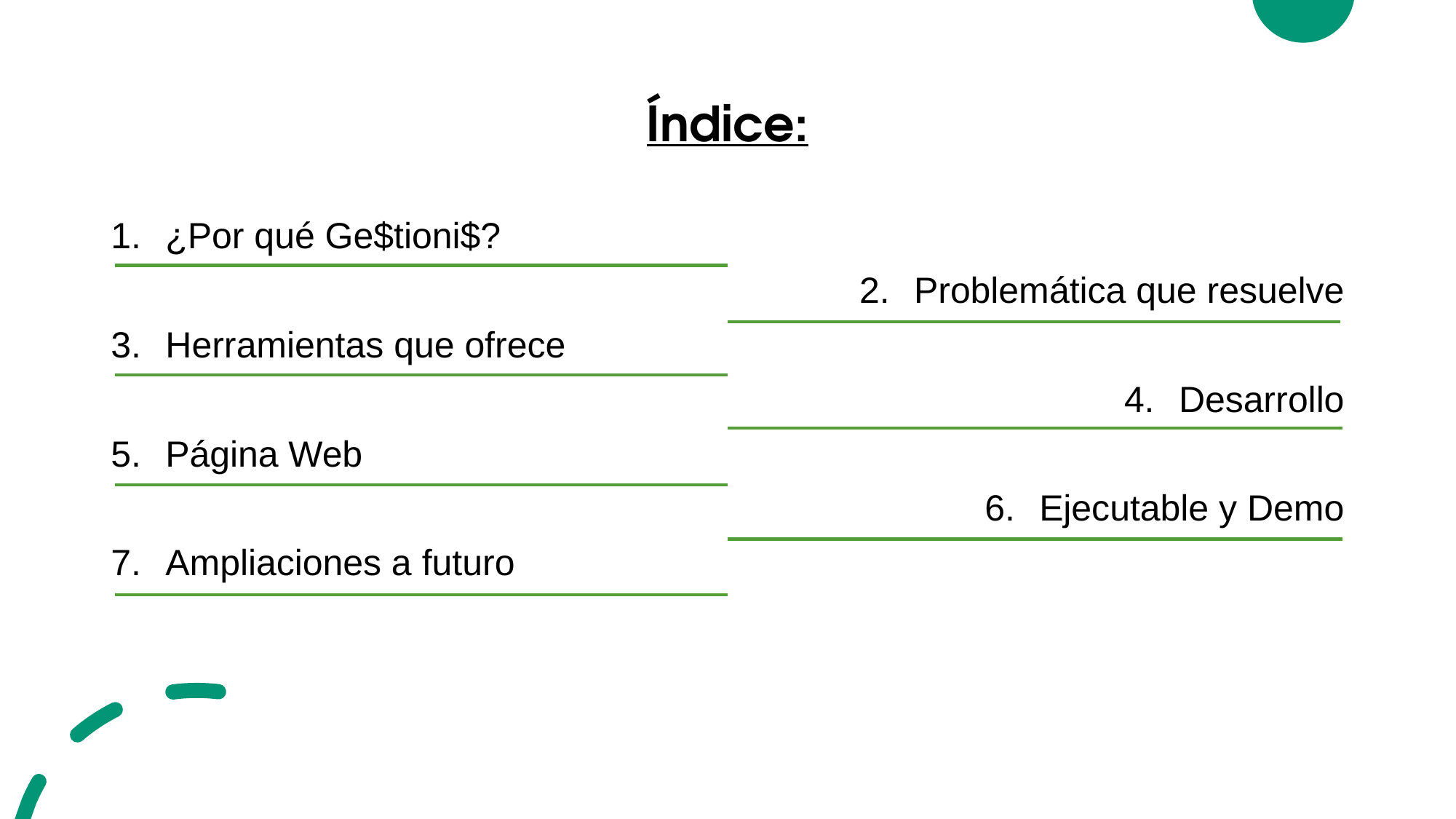

# Índice:
¿Por qué Ge$tioni$?
Problemática que resuelve
Herramientas que ofrece
Desarrollo
Página Web
Ejecutable y Demo
Ampliaciones a futuro